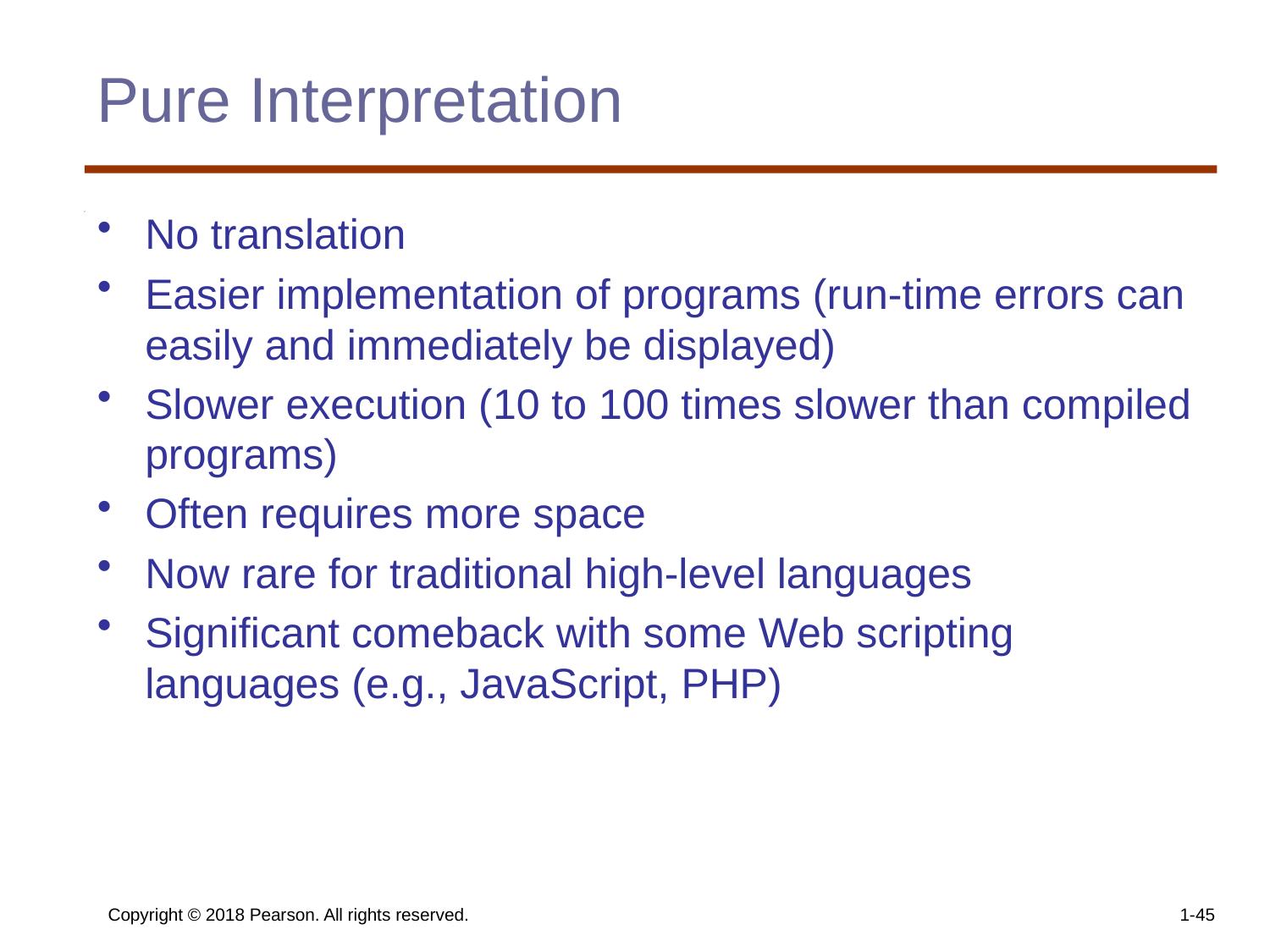

# Pure Interpretation
No translation
Easier implementation of programs (run-time errors can easily and immediately be displayed)
Slower execution (10 to 100 times slower than compiled programs)
Often requires more space
Now rare for traditional high-level languages
Significant comeback with some Web scripting languages (e.g., JavaScript, PHP)
Copyright © 2018 Pearson. All rights reserved.
1-45